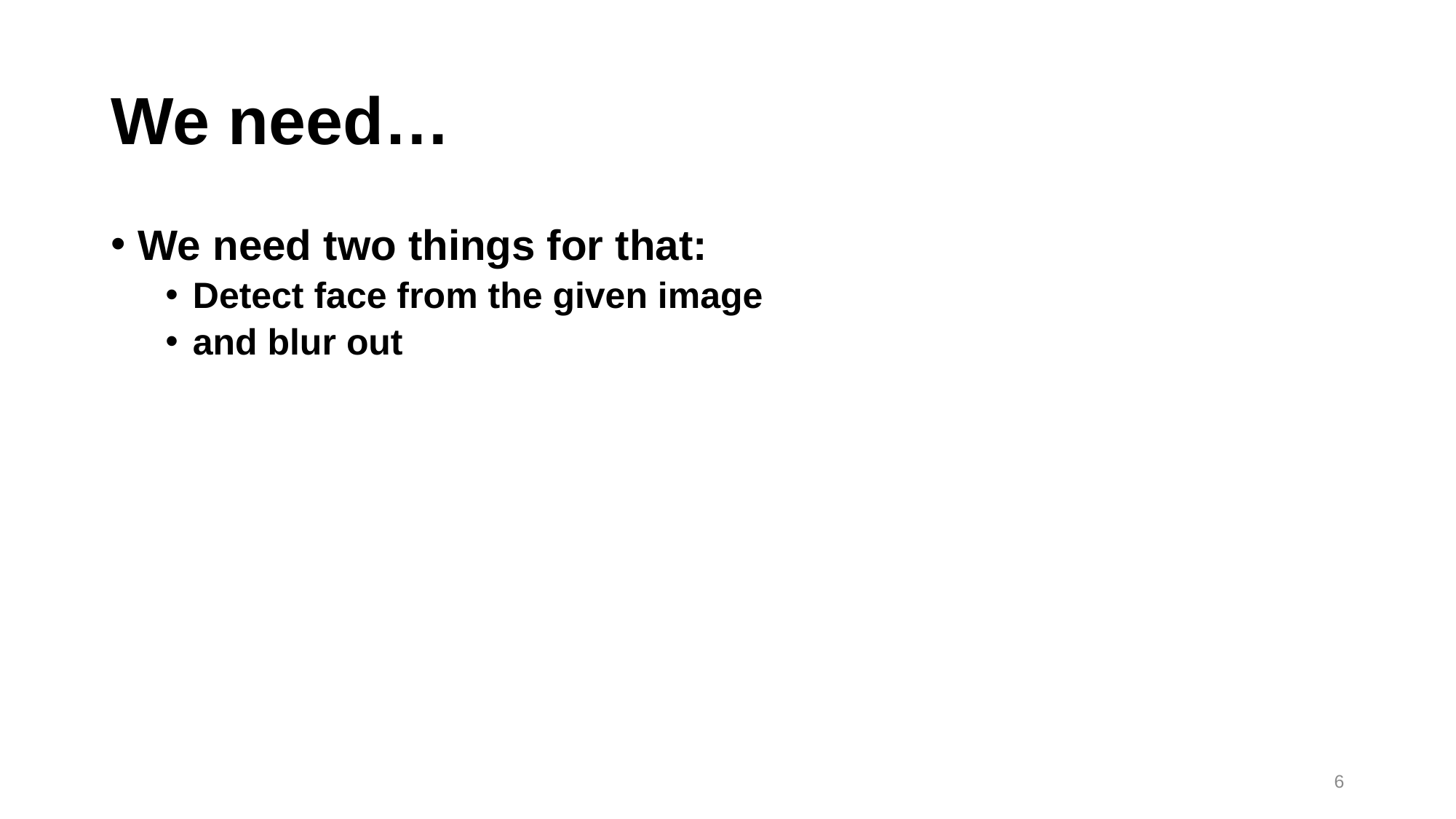

# We need…
We need two things for that:
Detect face from the given image
and blur out
6